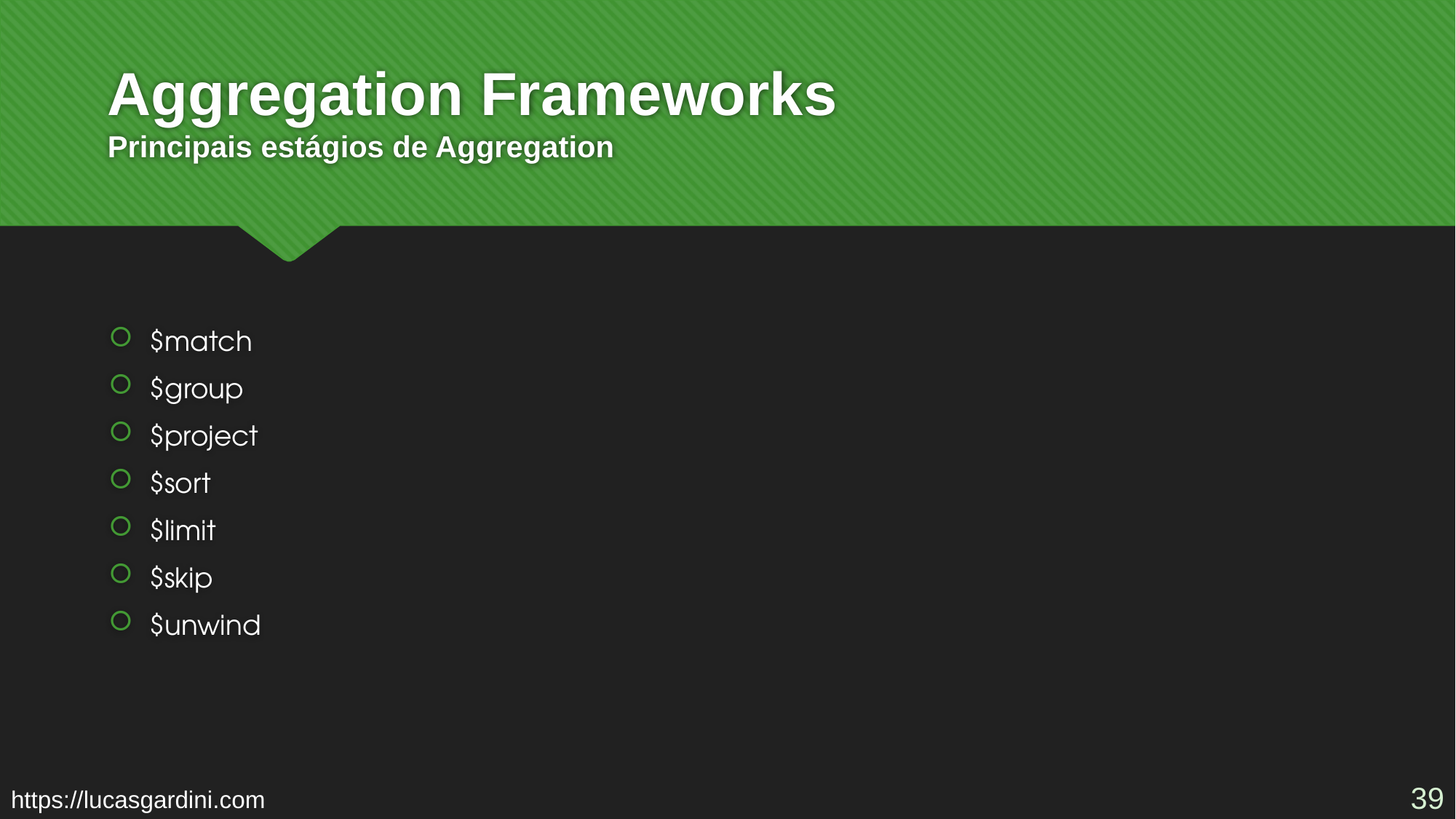

# Aggregation Frameworks Principais estágios de Aggregation
$match
$group
$project
$sort
$limit
$skip
$unwind
39
https://lucasgardini.com